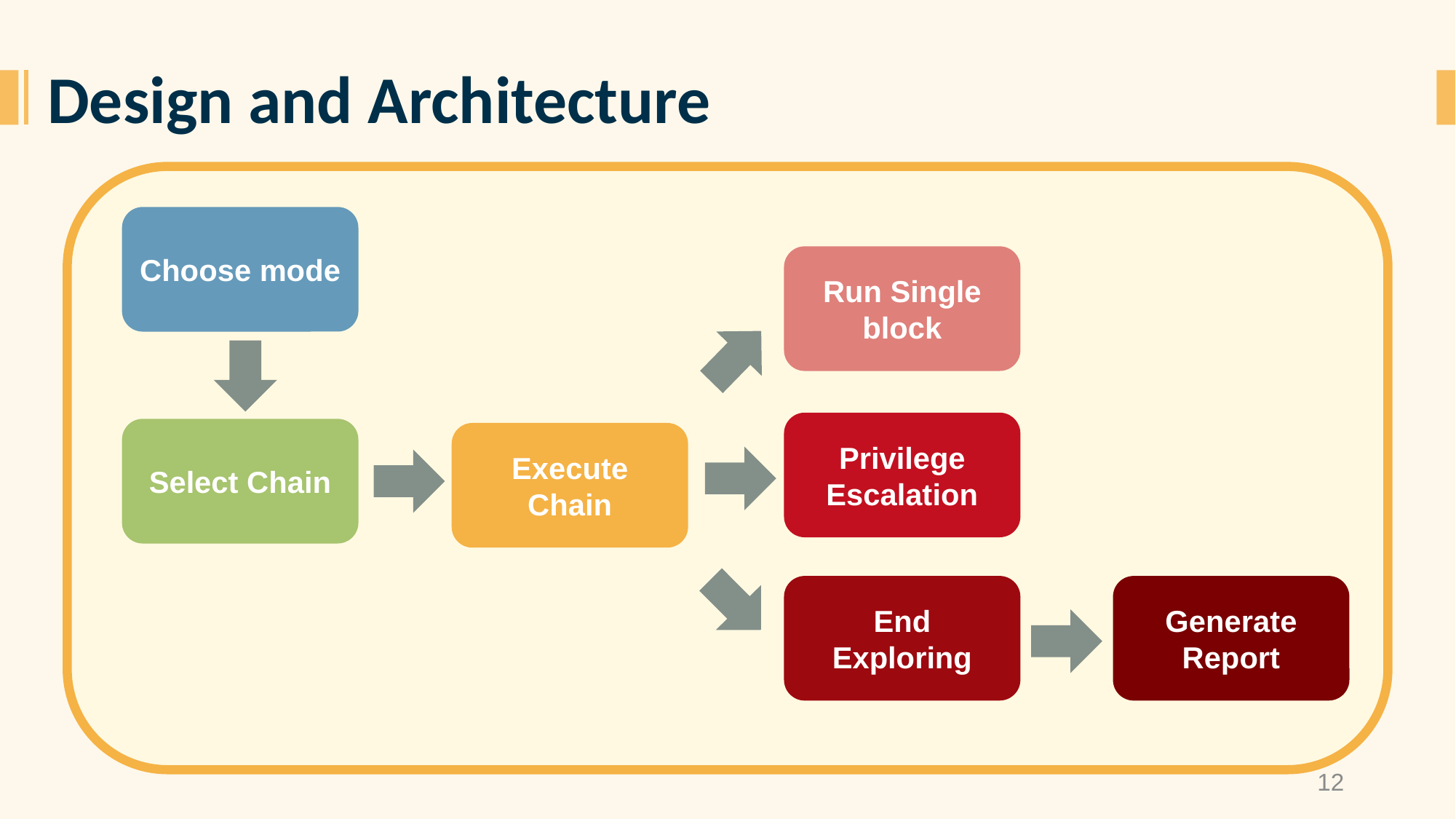

Design and Architecture

Choose mode
Run Single block

Privilege Escalation
Select Chain
Execute Chain

End Exploring
Generate Report

12